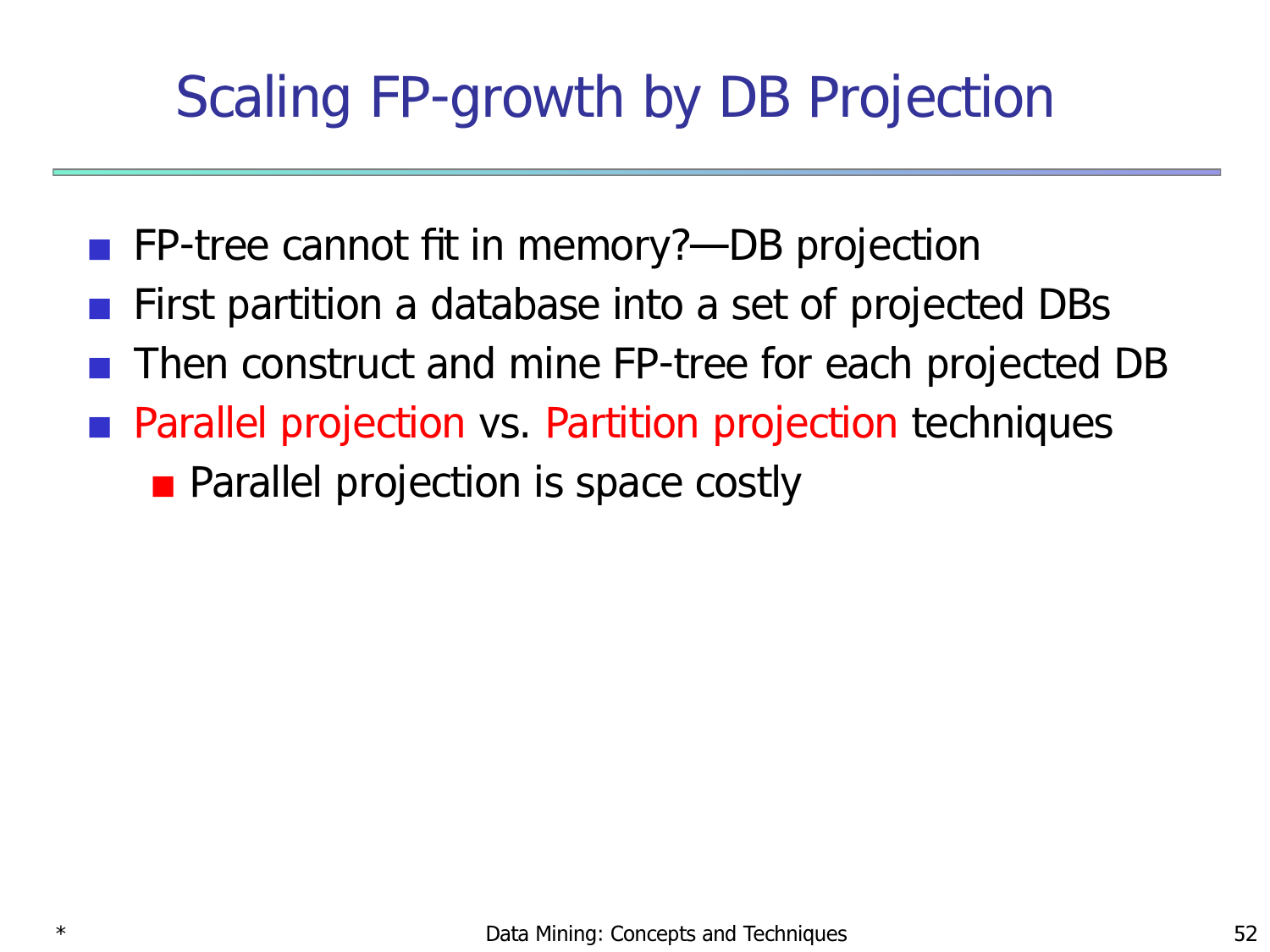

# Scaling FP-growth by DB Projection
FP-tree cannot fit in memory?—DB projection
First partition a database into a set of projected DBs
Then construct and mine FP-tree for each projected DB
Parallel projection vs. Partition projection techniques
Parallel projection is space costly
*
Data Mining: Concepts and Techniques
52